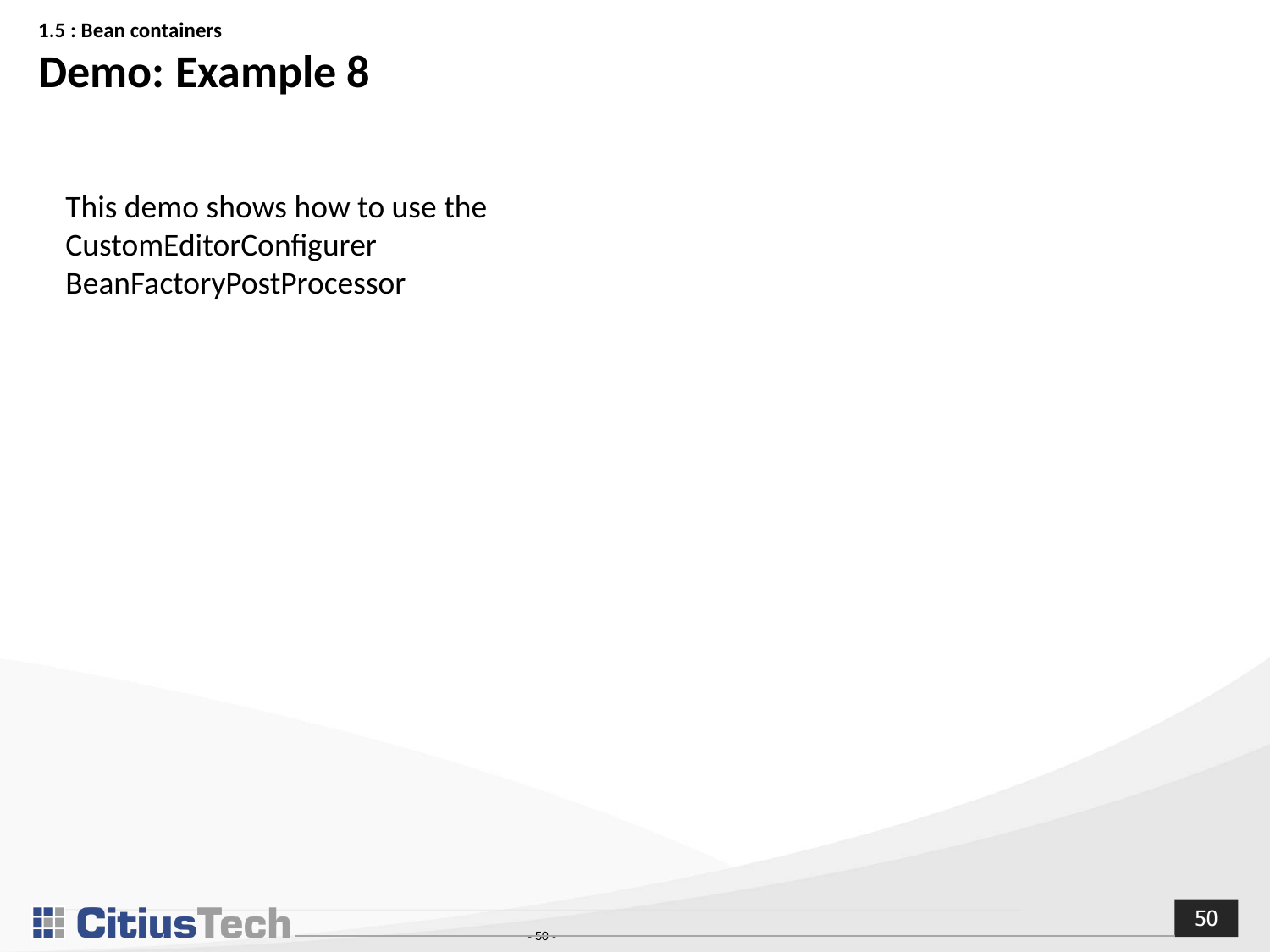

# 1.5 : Bean containers Demo: Example 8
This demo shows how to use the CustomEditorConfigurer BeanFactoryPostProcessor